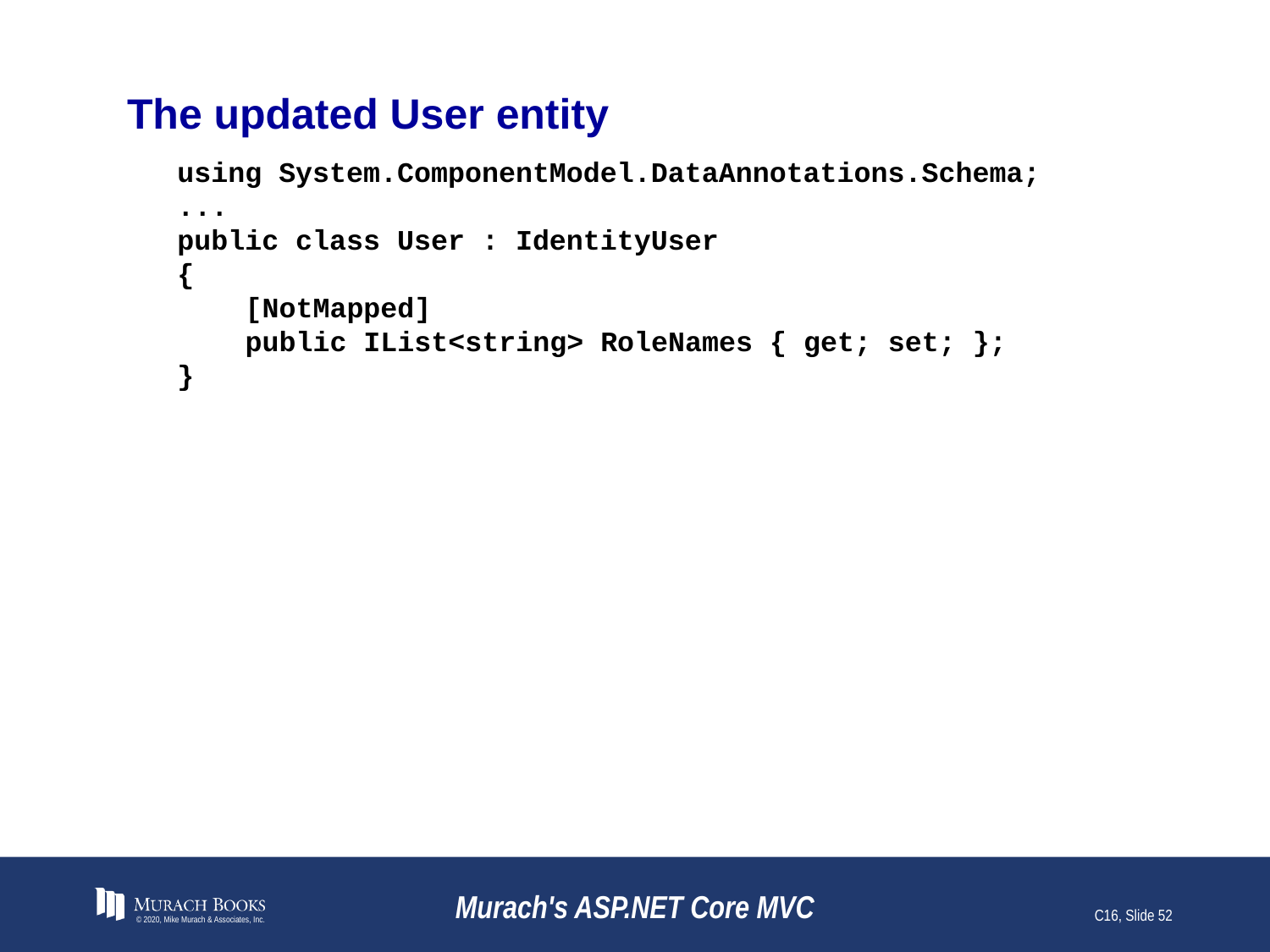

# The updated User entity
using System.ComponentModel.DataAnnotations.Schema;
...
public class User : IdentityUser
{
    [NotMapped]
    public IList<string> RoleNames { get; set; };
}

© 2020, Mike Murach & Associates, Inc.
Murach's ASP.NET Core MVC

C16, Slide 52